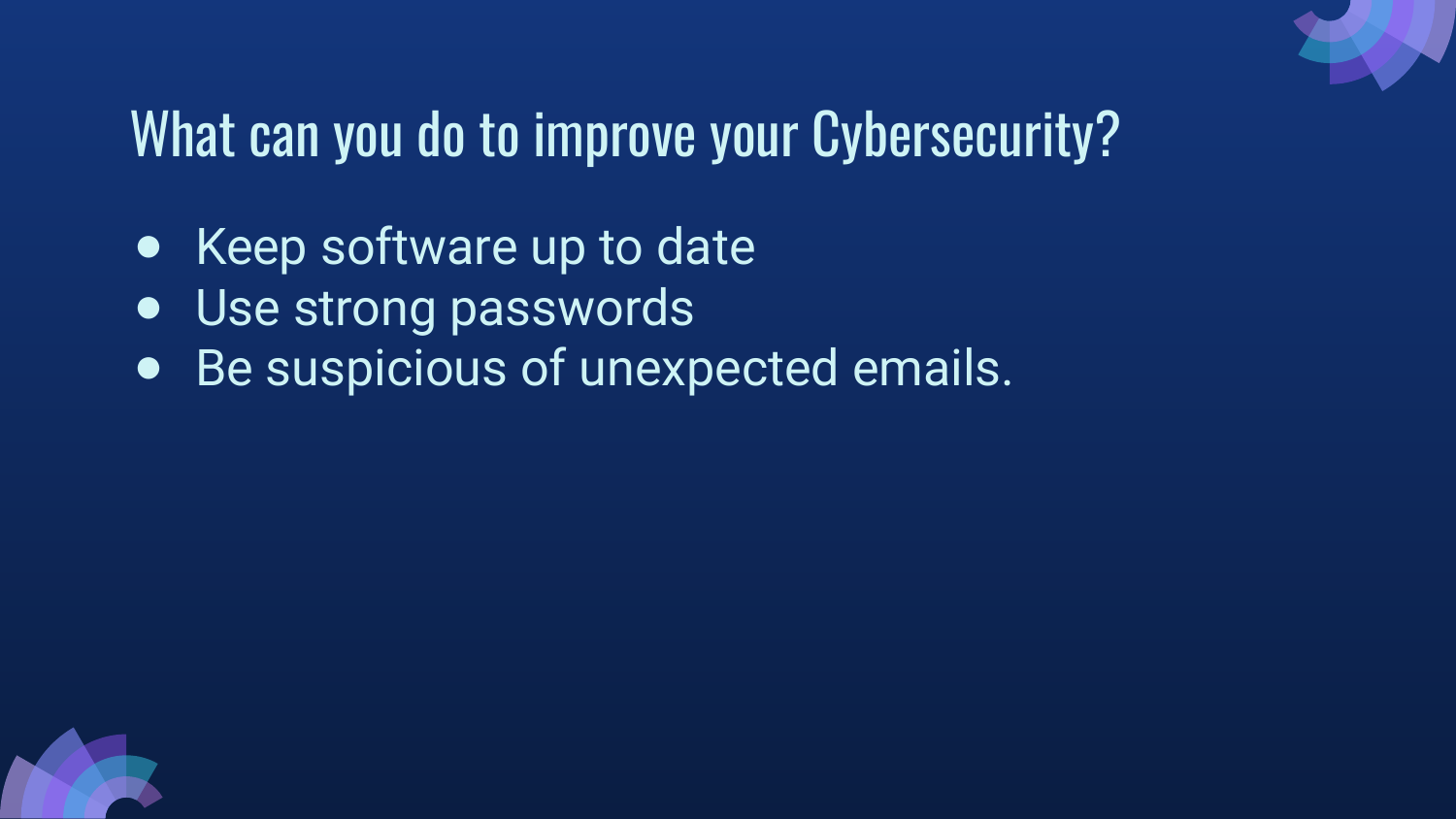

# What can you do to improve your Cybersecurity?
Keep software up to date
Use strong passwords
Be suspicious of unexpected emails.